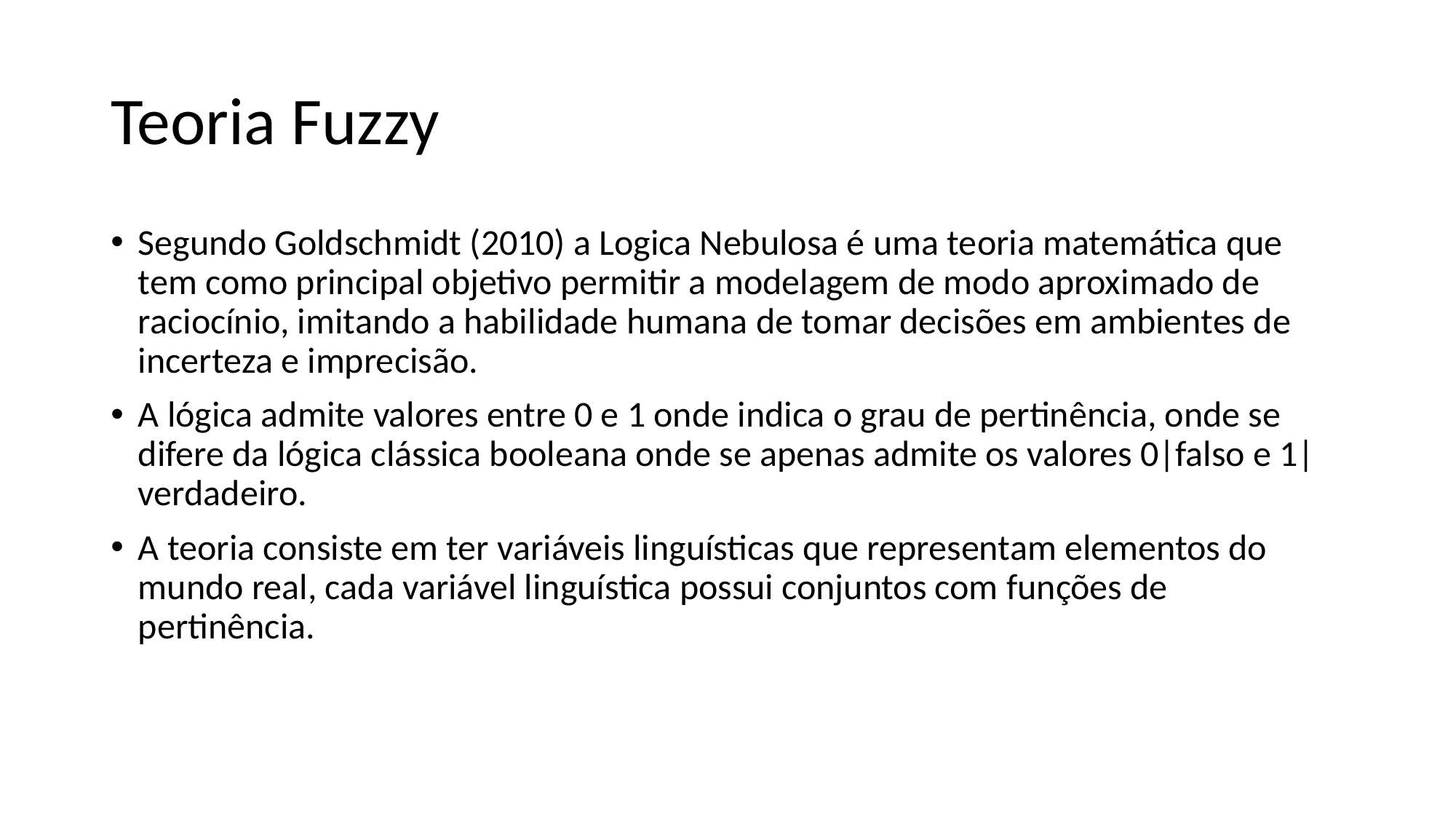

# Teoria Fuzzy
Segundo Goldschmidt (2010) a Logica Nebulosa é uma teoria matemática que tem como principal objetivo permitir a modelagem de modo aproximado de raciocínio, imitando a habilidade humana de tomar decisões em ambientes de incerteza e imprecisão.
A lógica admite valores entre 0 e 1 onde indica o grau de pertinência, onde se difere da lógica clássica booleana onde se apenas admite os valores 0|falso e 1|verdadeiro.
A teoria consiste em ter variáveis linguísticas que representam elementos do mundo real, cada variável linguística possui conjuntos com funções de pertinência.